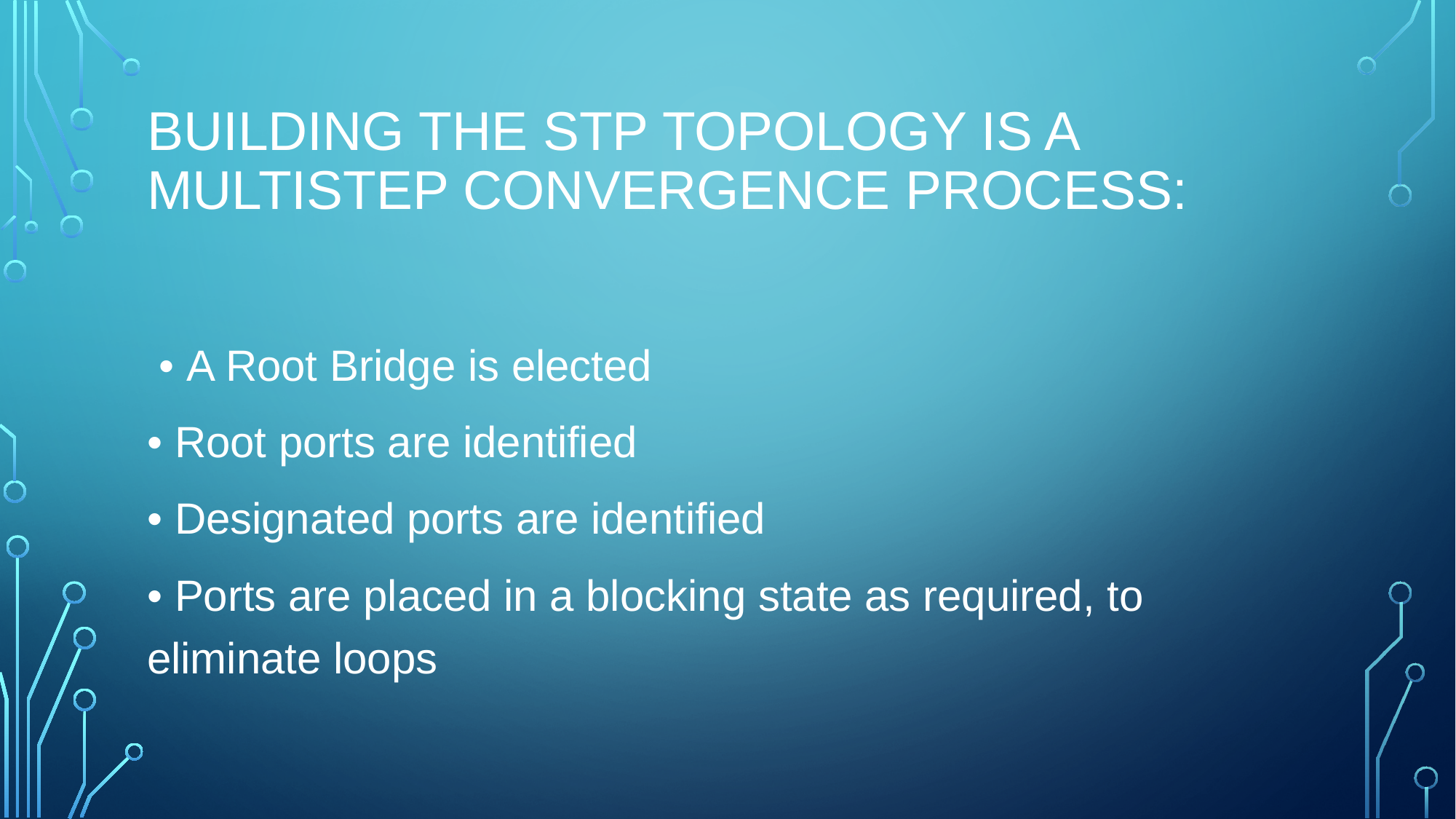

# Building the STP topology is a multistep convergence process:

 • A Root Bridge is elected
• Root ports are identified
• Designated ports are identified
• Ports are placed in a blocking state as required, to eliminate loops